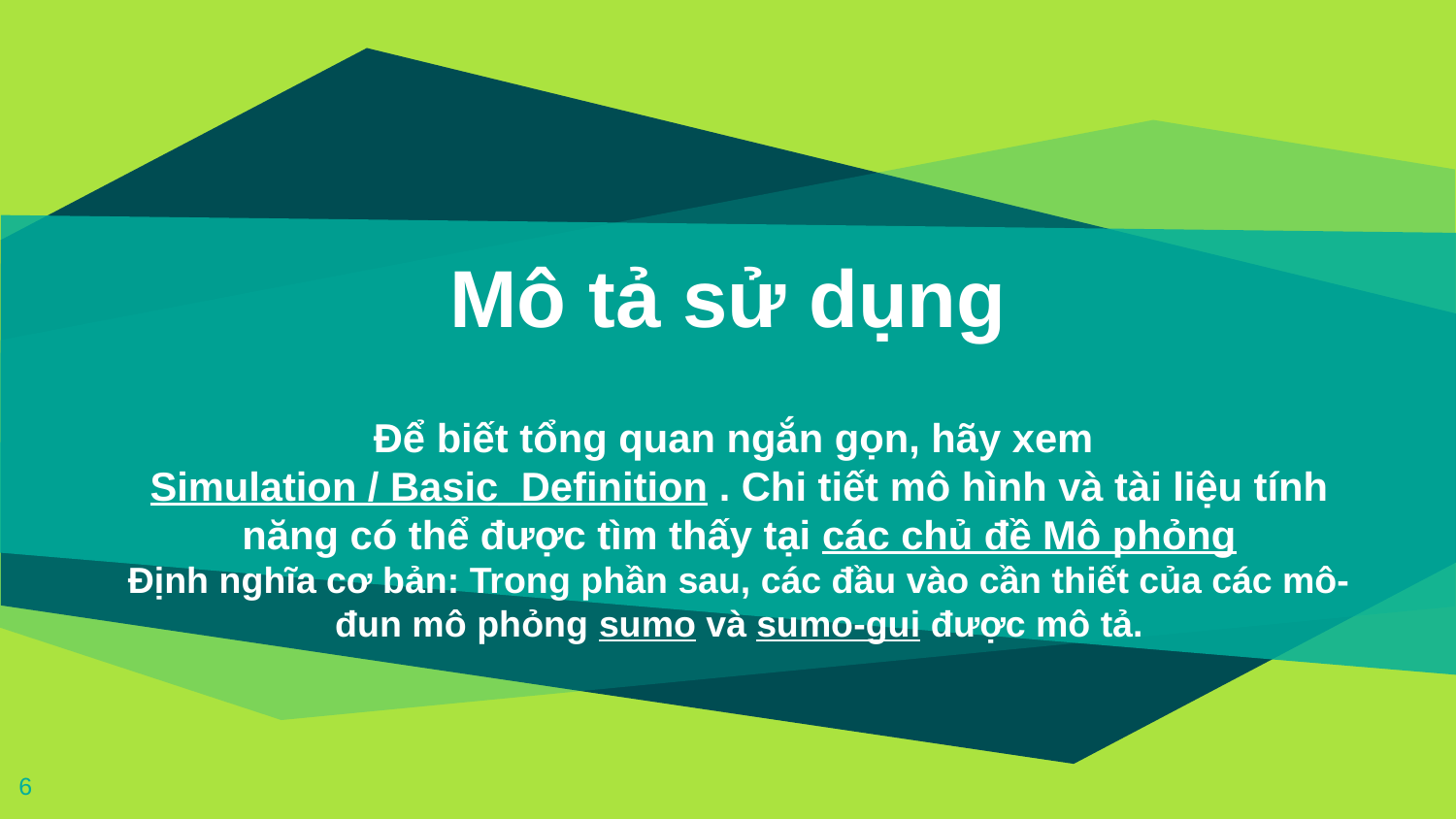

# Mô tả sử dụng
Để biết tổng quan ngắn gọn, hãy xem Simulation / Basic_Definition . Chi tiết mô hình và tài liệu tính năng có thể được tìm thấy tại các chủ đề Mô phỏng
Định nghĩa cơ bản: Trong phần sau, các đầu vào cần thiết của các mô-đun mô phỏng sumo và sumo-gui được mô tả.

6